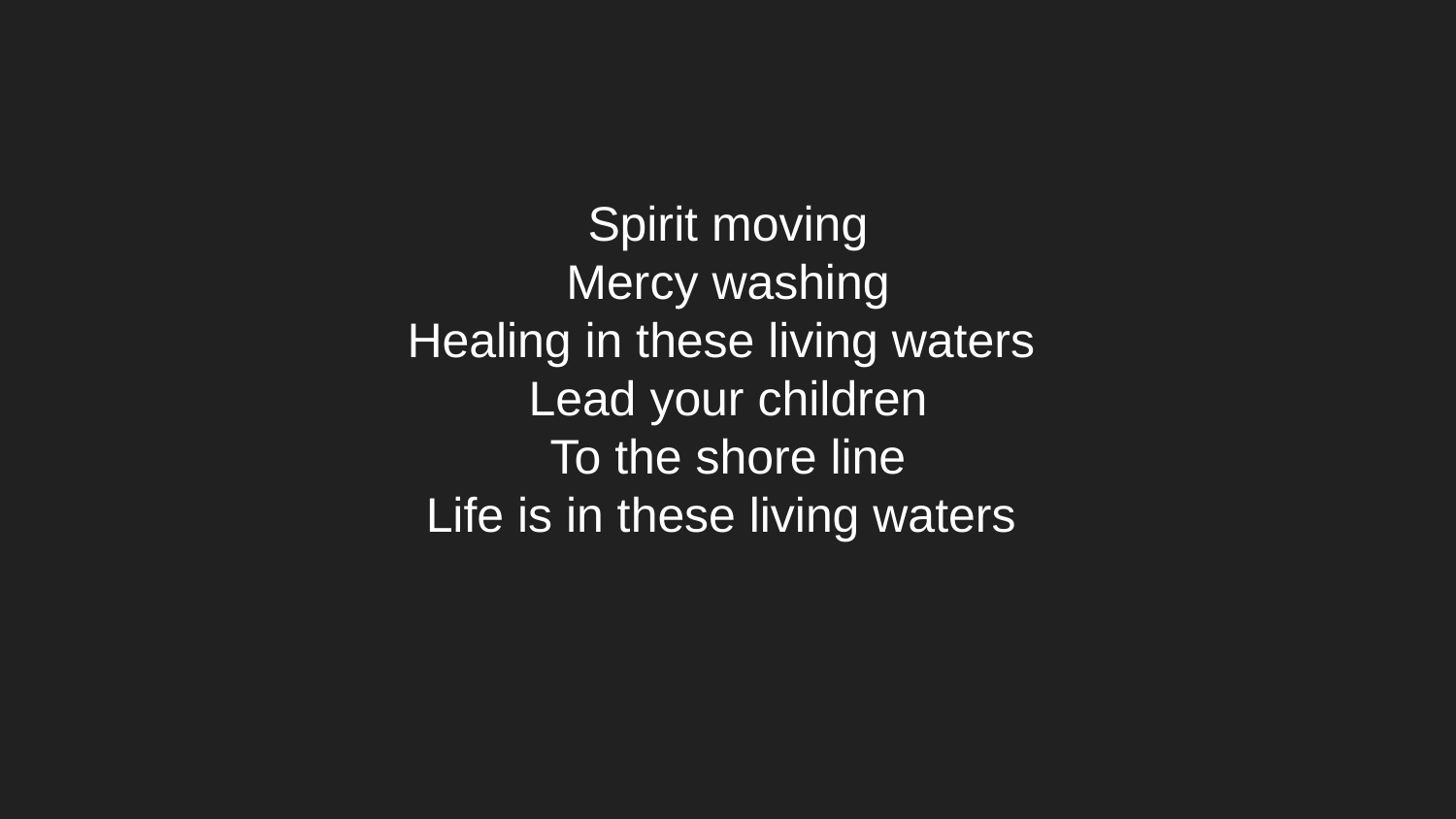

Spirit moving
Mercy washing
Healing in these living waters
Lead your children
To the shore line
Life is in these living waters